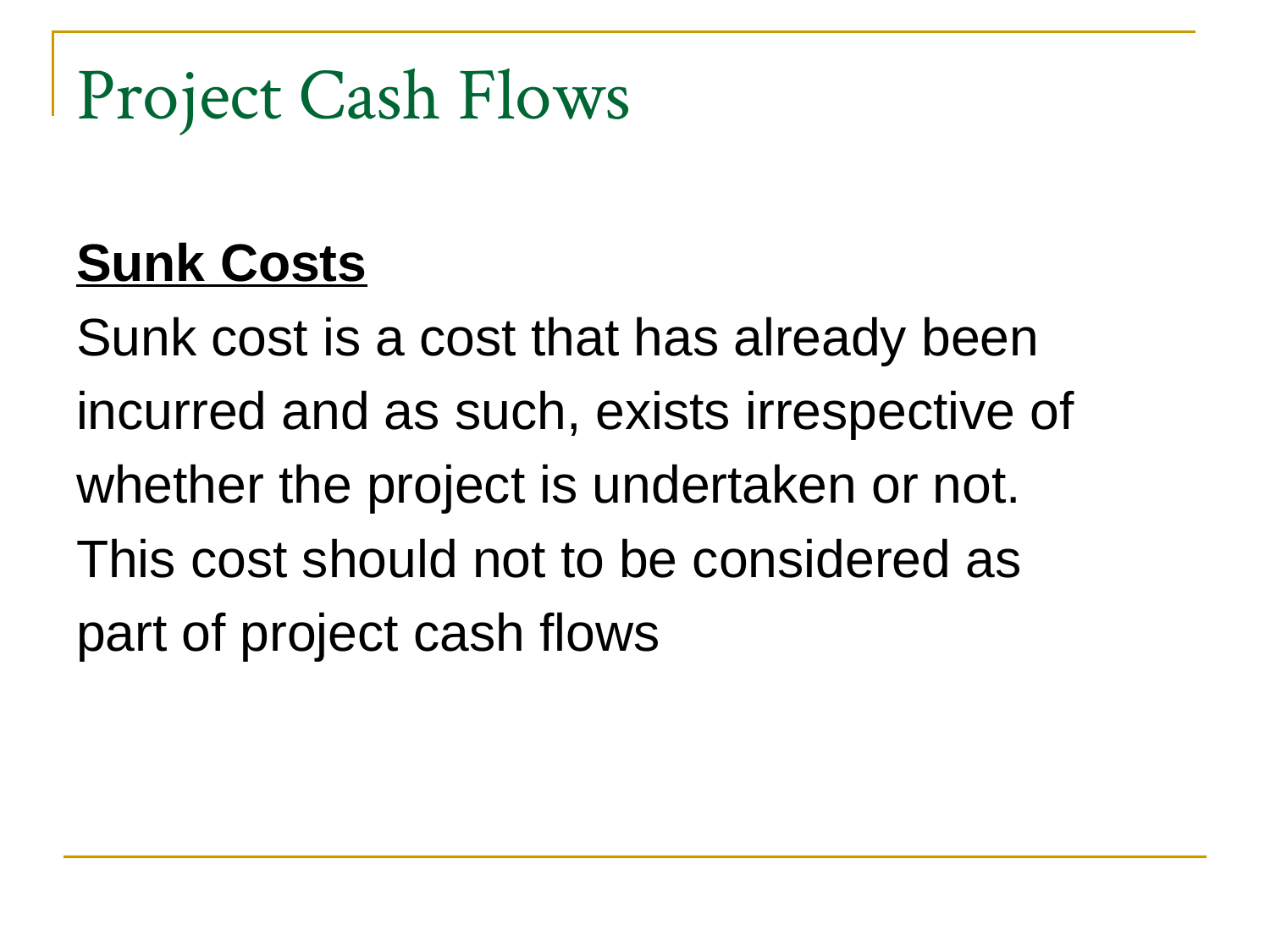

# Project Cash Flows
Sunk Costs
Sunk cost is a cost that has already been
incurred and as such, exists irrespective of
whether the project is undertaken or not.
This cost should not to be considered as
part of project cash flows